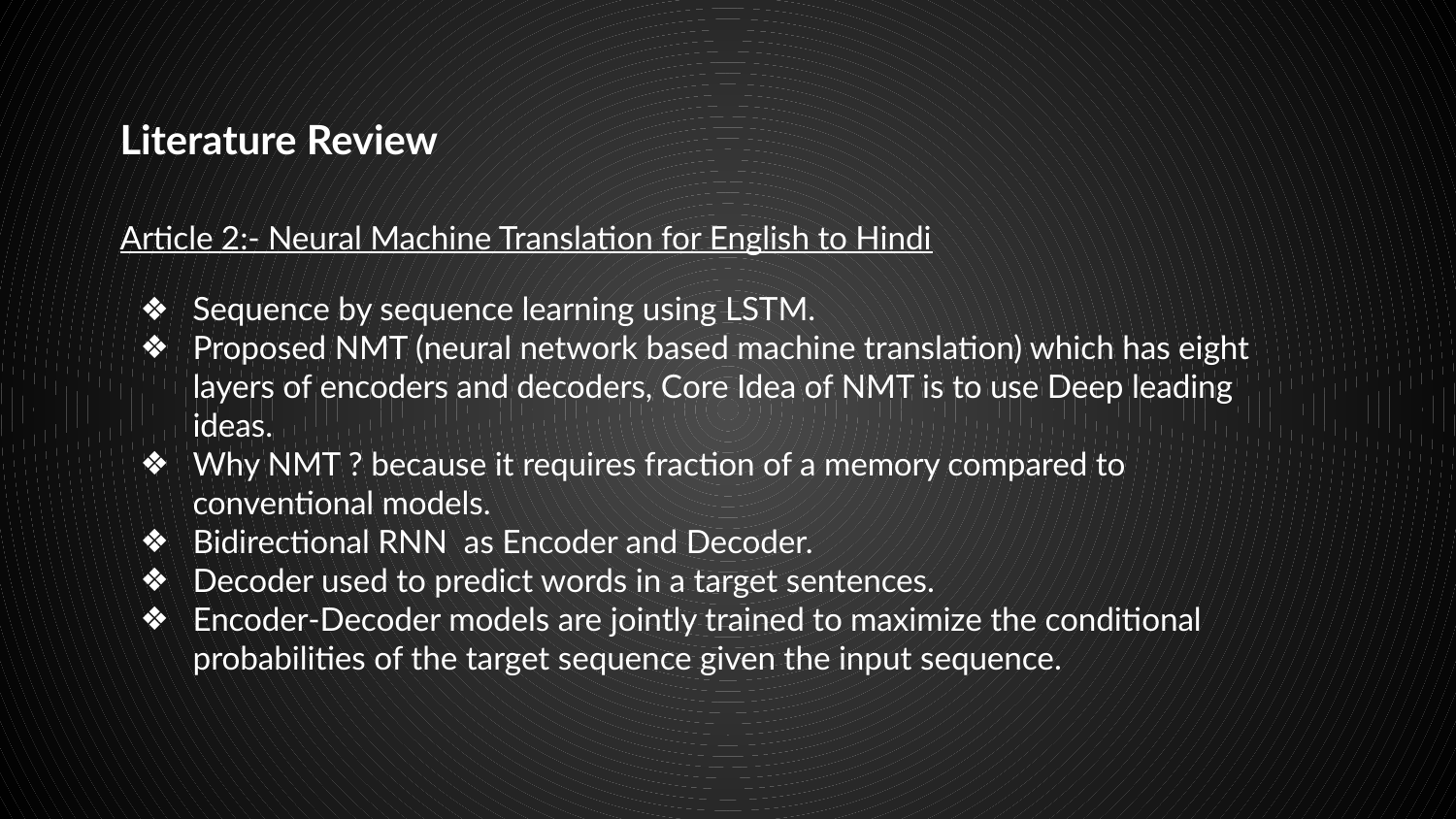

Literature Review
Article 2:- Neural Machine Translation for English to Hindi
Sequence by sequence learning using LSTM.
Proposed NMT (neural network based machine translation) which has eight layers of encoders and decoders, Core Idea of NMT is to use Deep leading ideas.
Why NMT ? because it requires fraction of a memory compared to conventional models.
Bidirectional RNN  as Encoder and Decoder.
Decoder used to predict words in a target sentences.
Encoder-Decoder models are jointly trained to maximize the conditional probabilities of the target sequence given the input sequence.